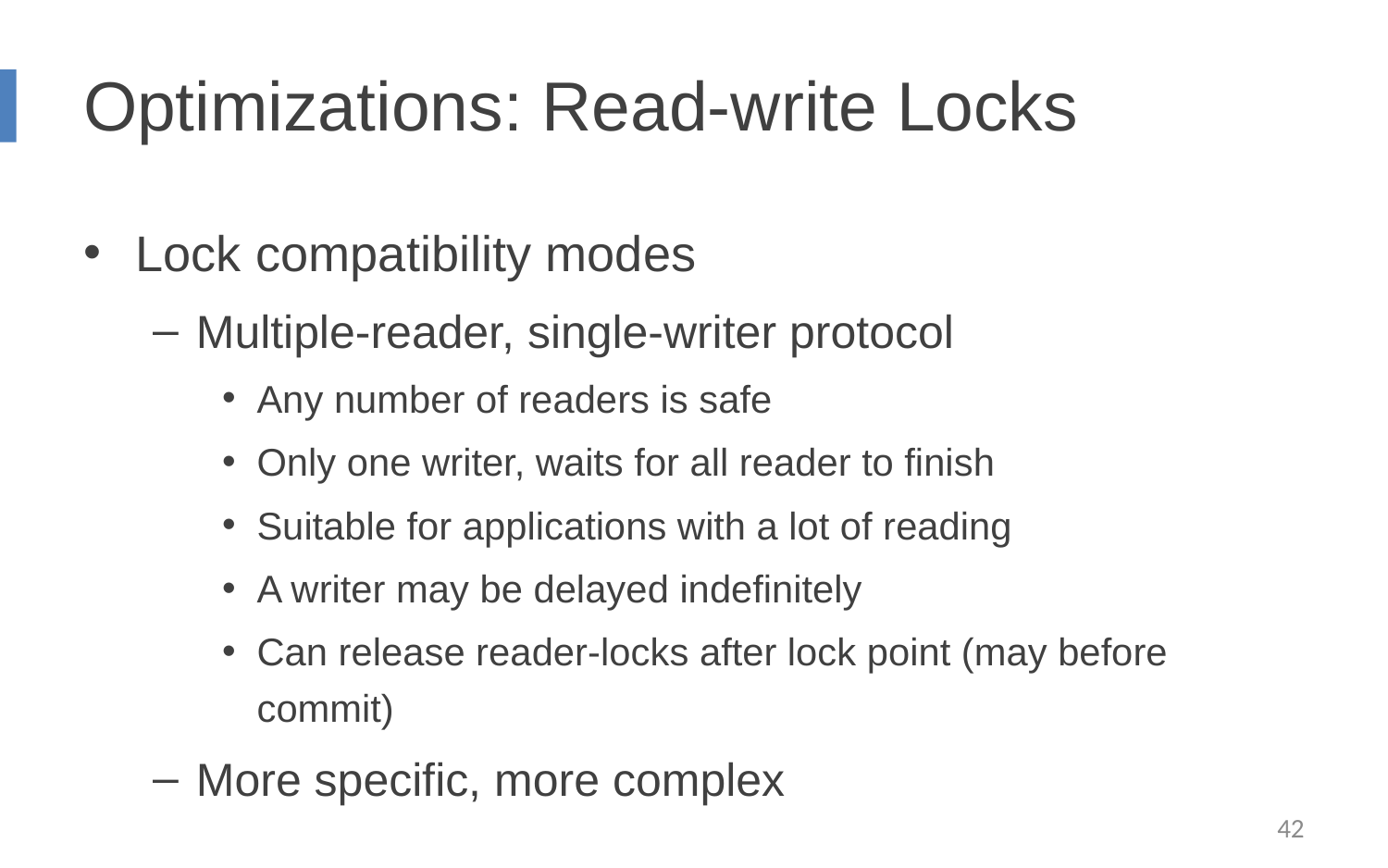

# Optimizations: Read-write Locks
Lock compatibility modes
Multiple-reader, single-writer protocol
Any number of readers is safe
Only one writer, waits for all reader to finish
Suitable for applications with a lot of reading
A writer may be delayed indefinitely
Can release reader-locks after lock point (may before commit)
More specific, more complex

42